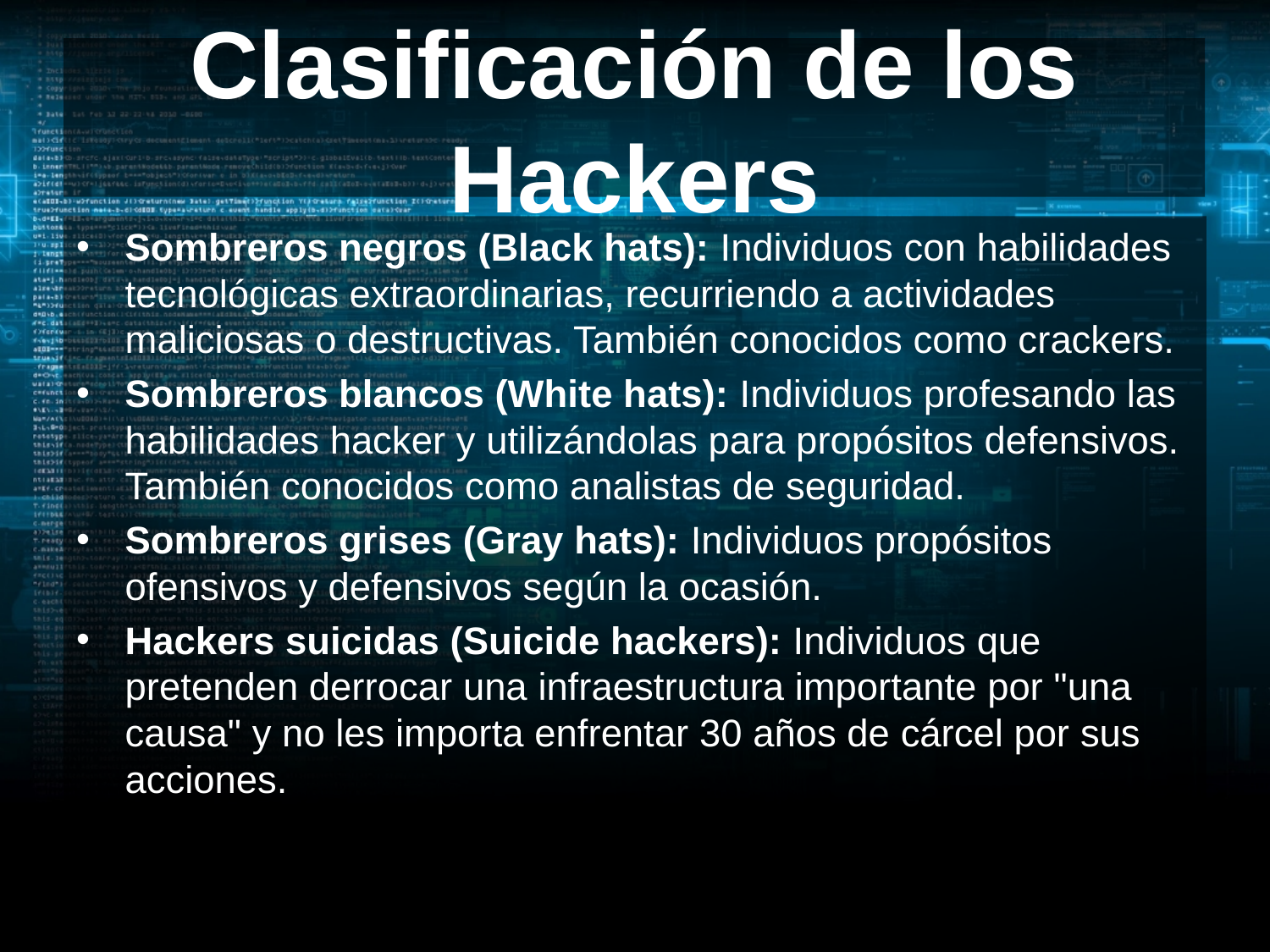

# Clasificación de los Hackers
Sombreros negros (Black hats): Individuos con habilidades tecnológicas extraordinarias, recurriendo a actividades maliciosas o destructivas. También conocidos como crackers.
Sombreros blancos (White hats): Individuos profesando las habilidades hacker y utilizándolas para propósitos defensivos. También conocidos como analistas de seguridad.
Sombreros grises (Gray hats): Individuos propósitos ofensivos y defensivos según la ocasión.
Hackers suicidas (Suicide hackers): Individuos que pretenden derrocar una infraestructura importante por "una causa" y no les importa enfrentar 30 años de cárcel por sus acciones.